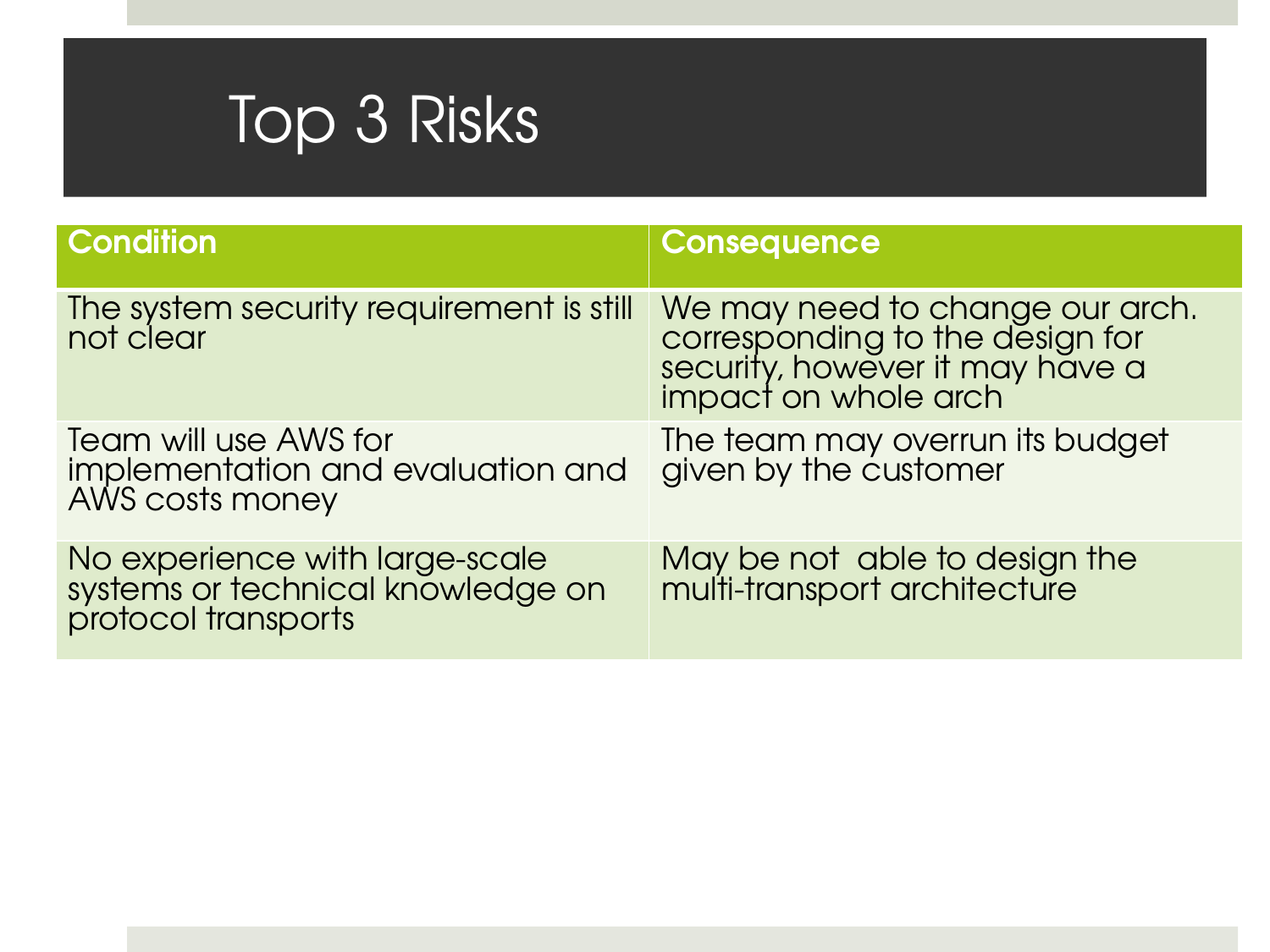

# Top 3 Risks
| Condition | Consequence |
| --- | --- |
| The system security requirement is still not clear | We may need to change our arch. corresponding to the design for security, however it may have a impact on whole arch |
| Team will use AWS for implementation and evaluation and AWS costs money | The team may overrun its budget given by the customer |
| No experience with large-scale systems or technical knowledge on protocol transports | May be not able to design the multi-transport architecture |